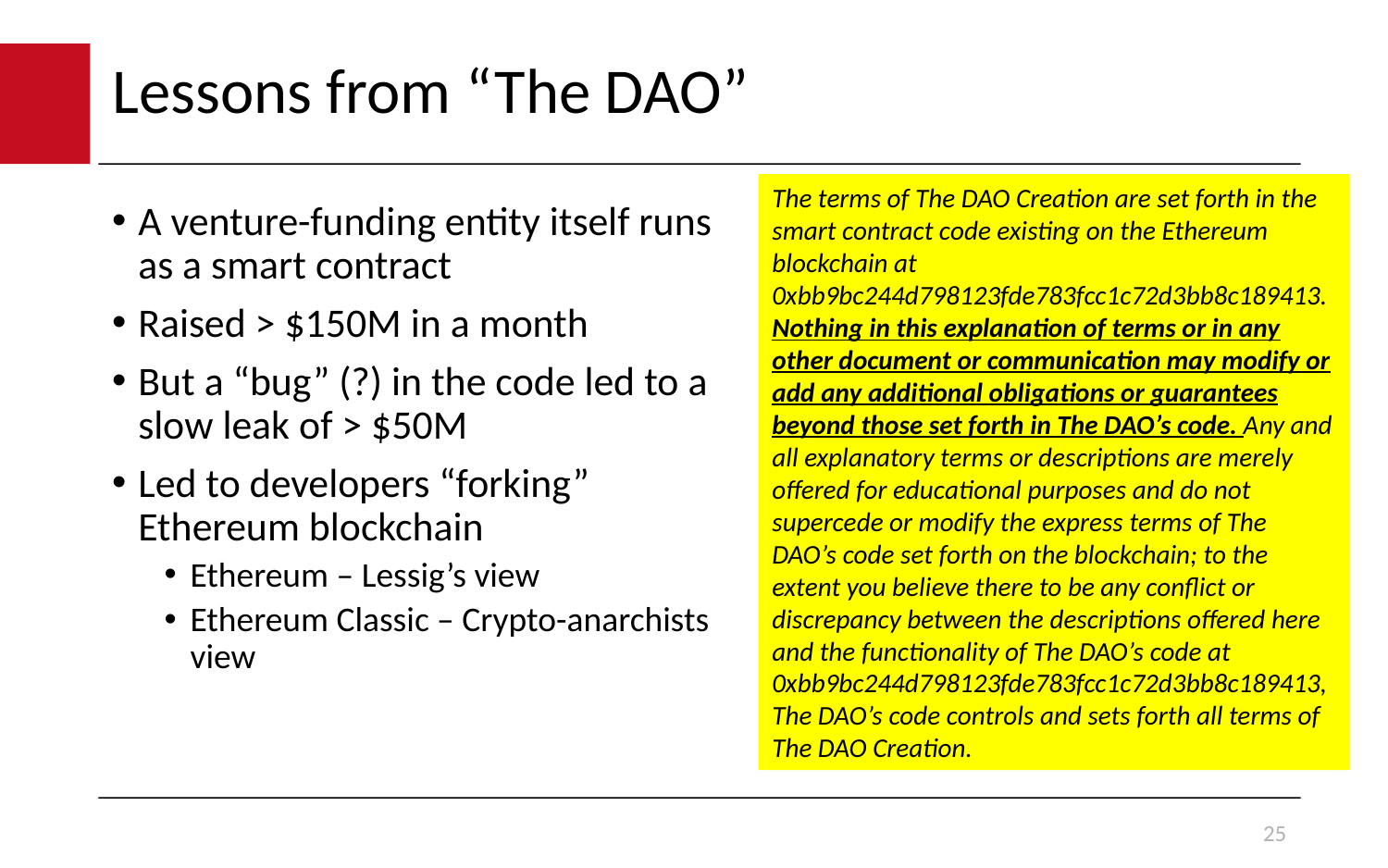

# Lessons from “The DAO”
The terms of The DAO Creation are set forth in the smart contract code existing on the Ethereum blockchain at 0xbb9bc244d798123fde783fcc1c72d3bb8c189413. Nothing in this explanation of terms or in any other document or communication may modify or add any additional obligations or guarantees beyond those set forth in The DAO’s code. Any and all explanatory terms or descriptions are merely offered for educational purposes and do not supercede or modify the express terms of The DAO’s code set forth on the blockchain; to the extent you believe there to be any conflict or discrepancy between the descriptions offered here and the functionality of The DAO’s code at 0xbb9bc244d798123fde783fcc1c72d3bb8c189413, The DAO’s code controls and sets forth all terms of The DAO Creation.
A venture-funding entity itself runs as a smart contract
Raised > $150M in a month
But a “bug” (?) in the code led to a slow leak of > $50M
Led to developers “forking” Ethereum blockchain
Ethereum – Lessig’s view
Ethereum Classic – Crypto-anarchists view
25